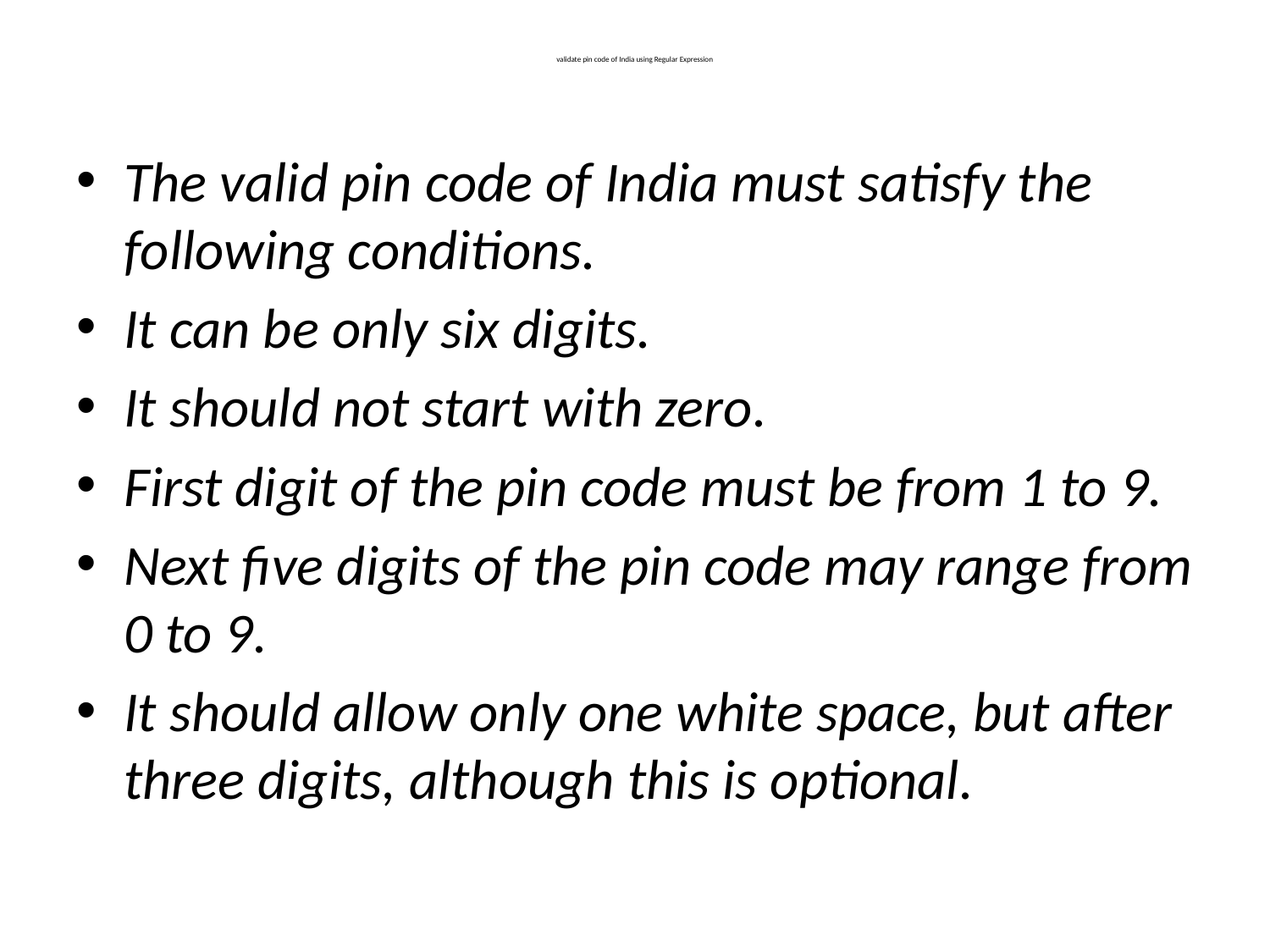

# validate pin code of India using Regular Expression
The valid pin code of India must satisfy the following conditions.
It can be only six digits.
It should not start with zero.
First digit of the pin code must be from 1 to 9.
Next five digits of the pin code may range from 0 to 9.
It should allow only one white space, but after three digits, although this is optional.